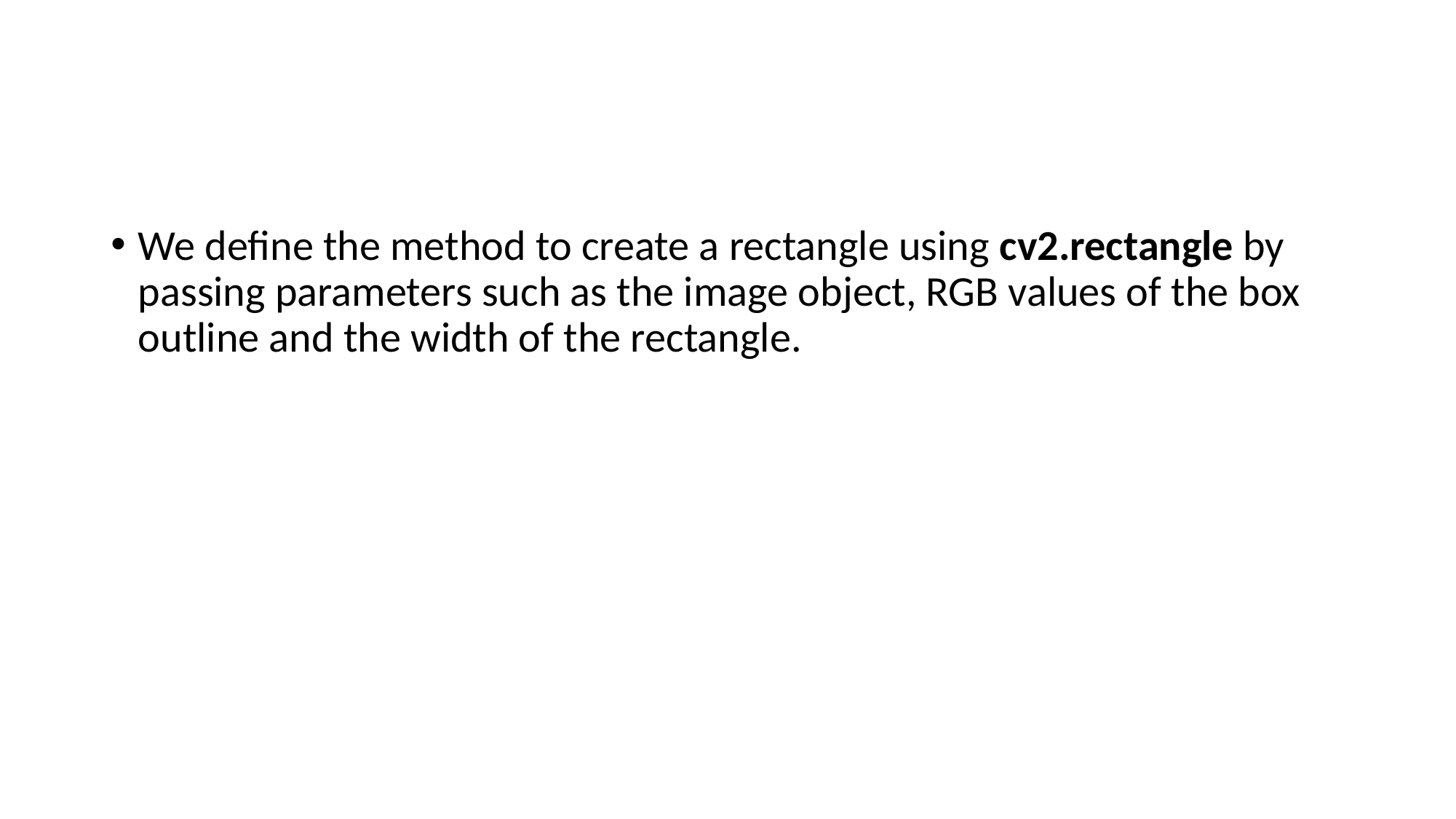

#
We define the method to create a rectangle using cv2.rectangle by passing parameters such as the image object, RGB values of the box outline and the width of the rectangle.